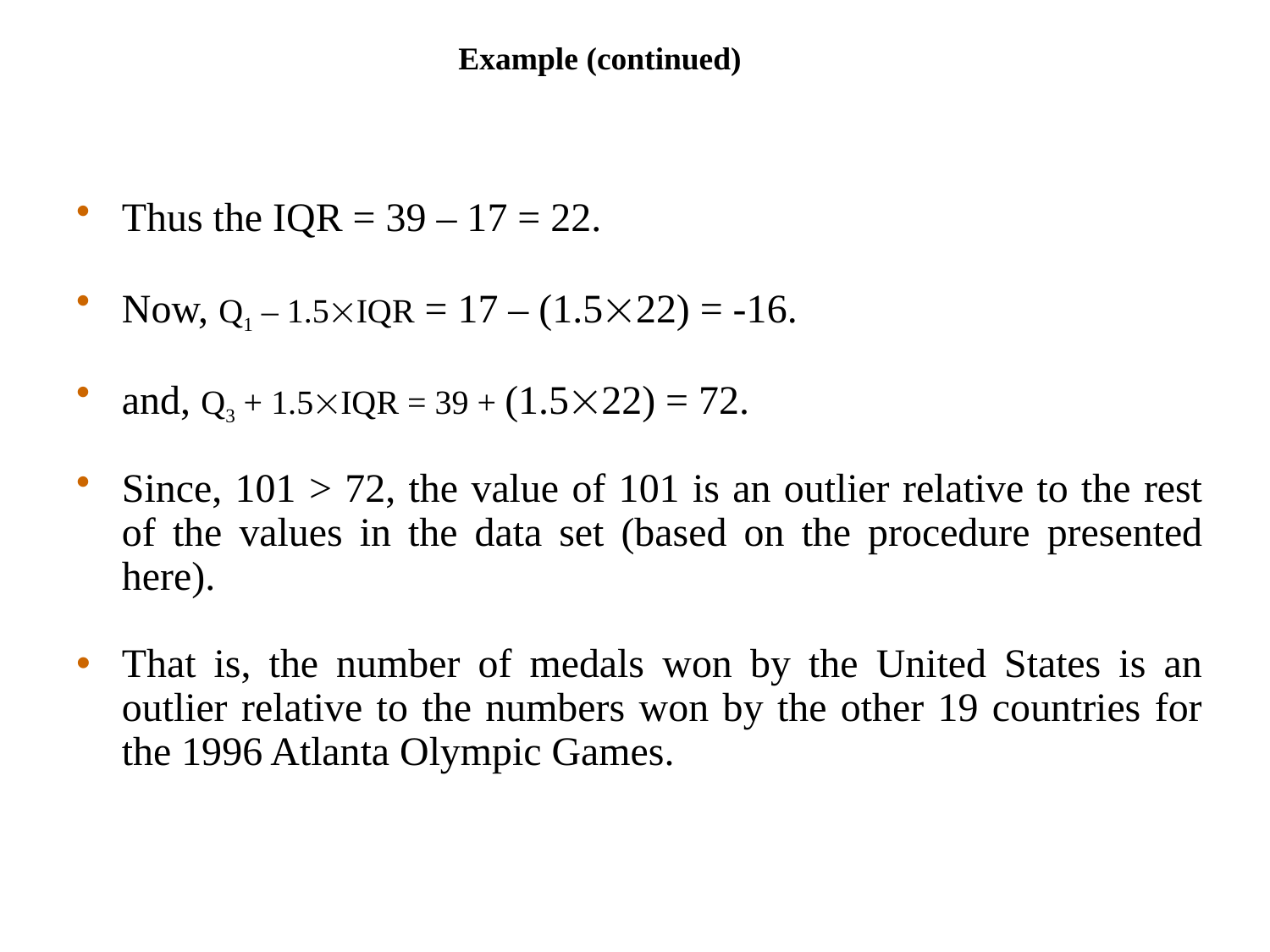

Example (continued)
Thus the IQR = 39 – 17 = 22.

Now, Q1 – 1.5×IQR = 17 – (1.5×22) = -16.

and, Q3 + 1.5×IQR = 39 + (1.5×22) = 72.

Since, 101 > 72, the value of 101 is an outlier relative to the rest of the values in the data set (based on the procedure presented here).

That is, the number of medals won by the United States is an outlier relative to the numbers won by the other 19 countries for the 1996 Atlanta Olympic Games.